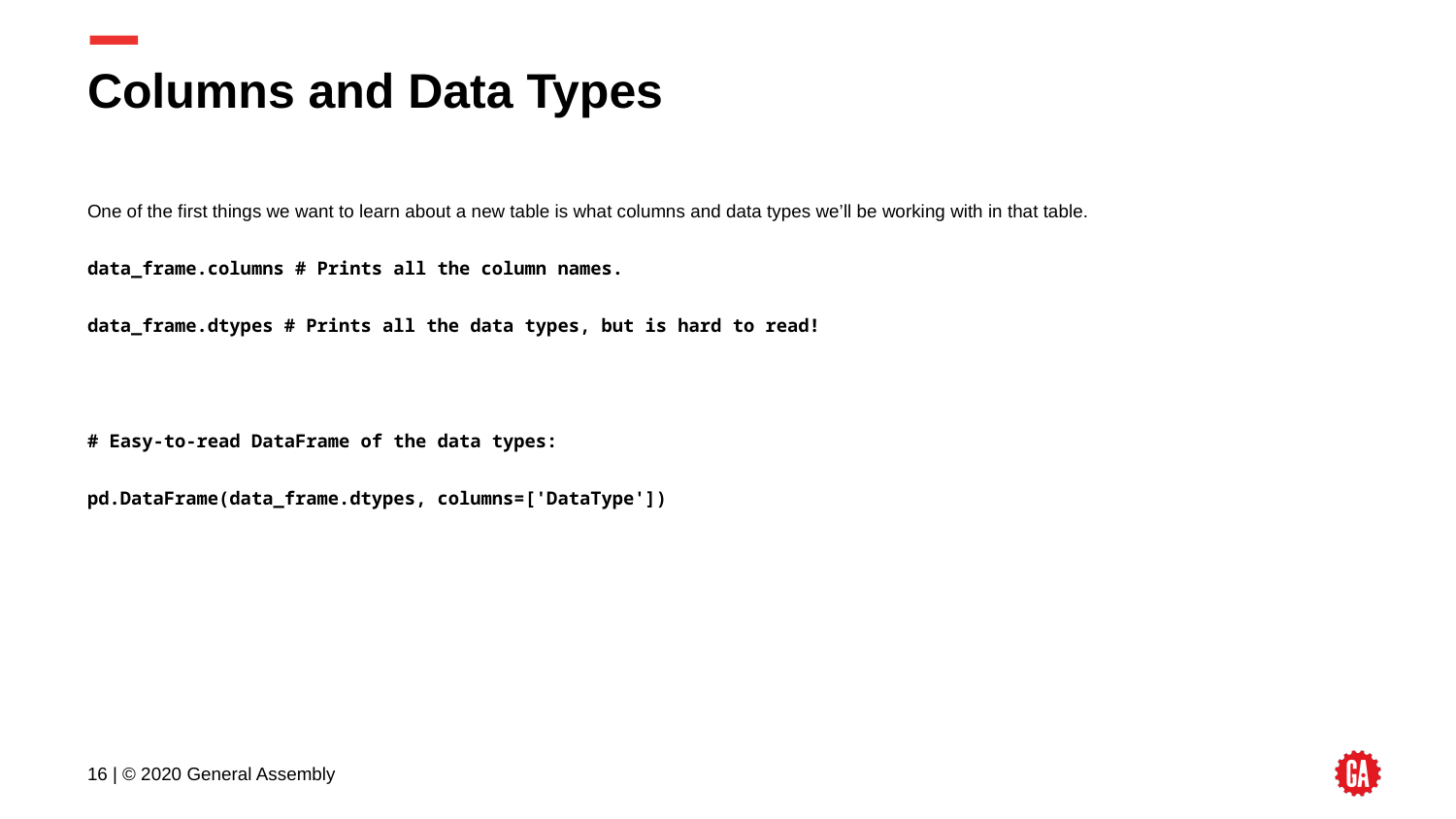

# Columns and Data Types
One of the first things we want to learn about a new table is what columns and data types we’ll be working with in that table.
data_frame.columns # Prints all the column names.
data_frame.dtypes # Prints all the data types, but is hard to read!

# Easy-to-read DataFrame of the data types:
pd.DataFrame(data_frame.dtypes, columns=['DataType'])

16 | © 2020 General Assembly